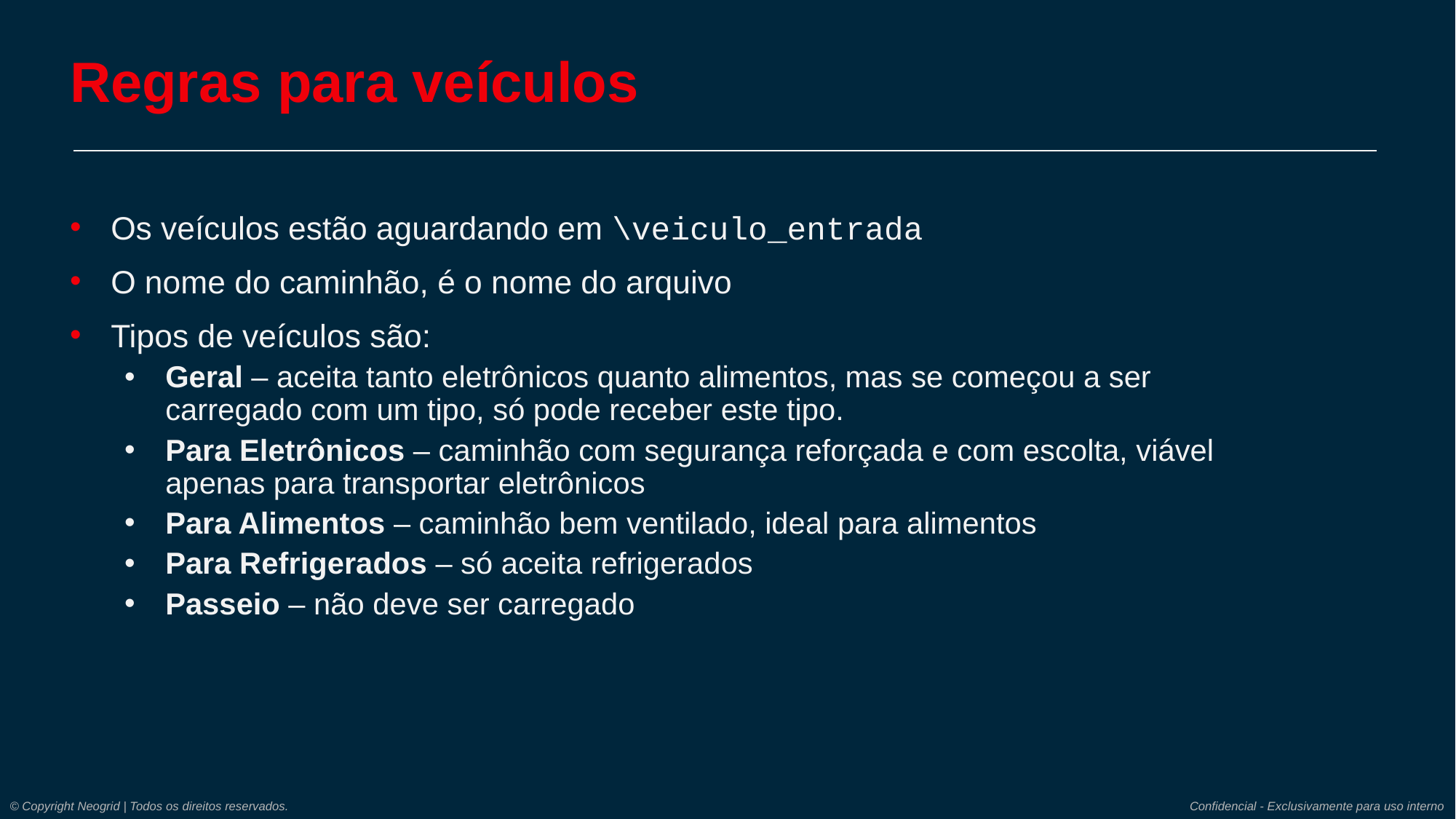

Regras para veículos
Os veículos estão aguardando em \veiculo_entrada
O nome do caminhão, é o nome do arquivo
Tipos de veículos são:
Geral – aceita tanto eletrônicos quanto alimentos, mas se começou a ser
carregado com um tipo, só pode receber este tipo.
Para Eletrônicos – caminhão com segurança reforçada e com escolta, viável
apenas para transportar eletrônicos
Para Alimentos – caminhão bem ventilado, ideal para alimentos
Para Refrigerados – só aceita refrigerados
Passeio – não deve ser carregado